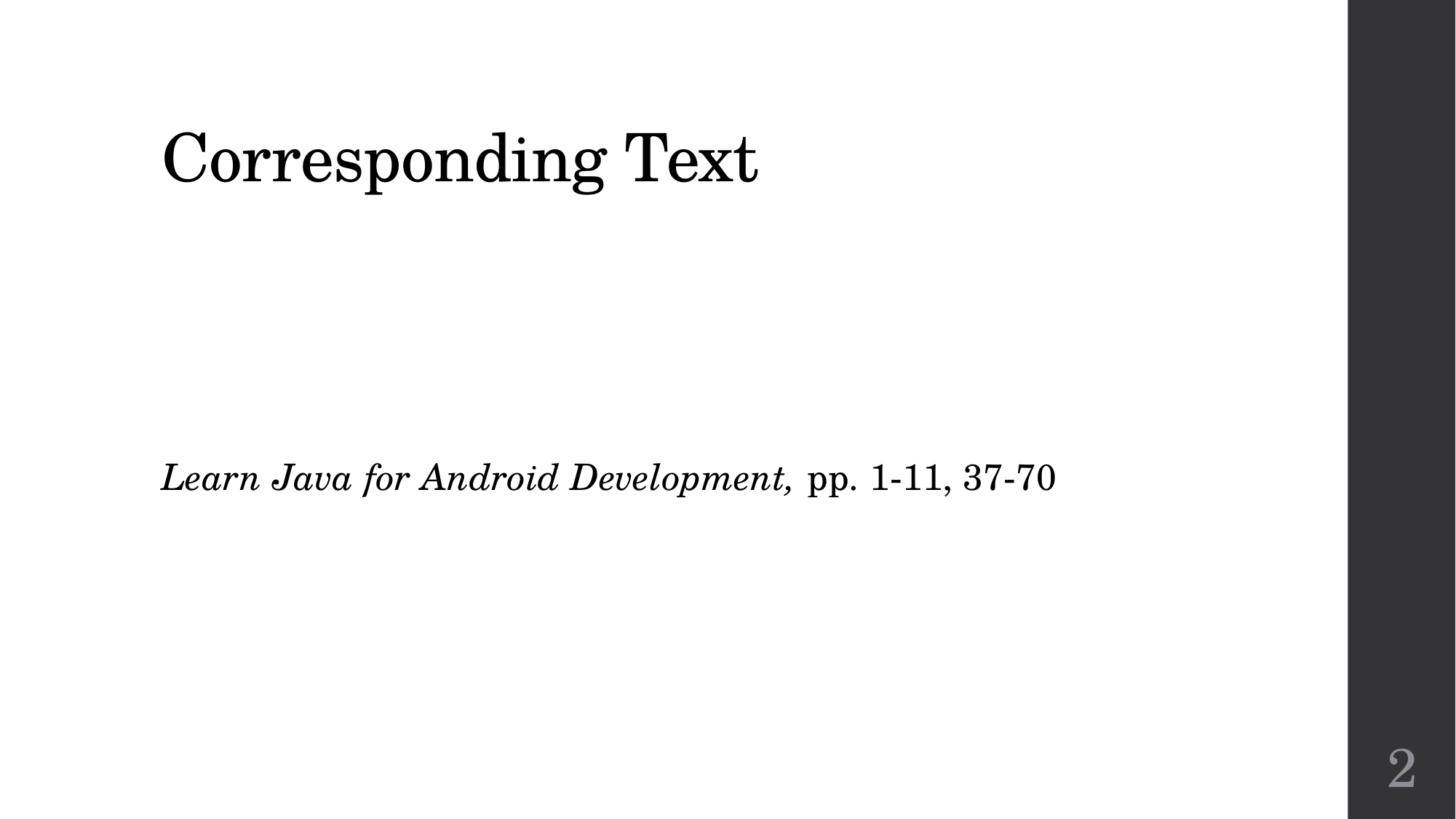

# Corresponding Text
Learn Java for Android Development, pp. 1-11, 37-70
2